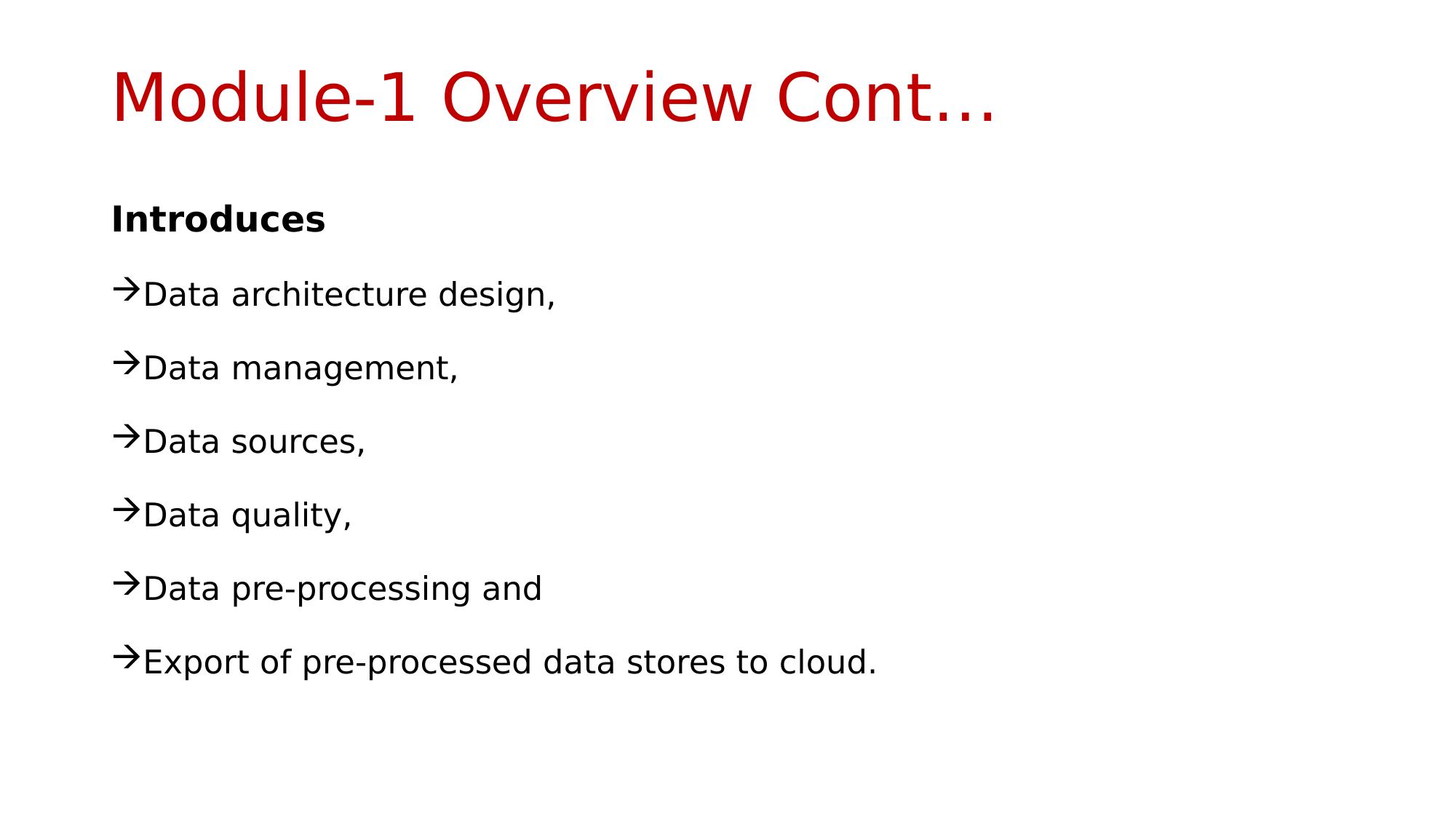

# Module-1 Overview Cont…
Introduces
Data architecture design,
Data management,
Data sources,
Data quality,
Data pre-processing and
Export of pre-processed data stores to cloud.